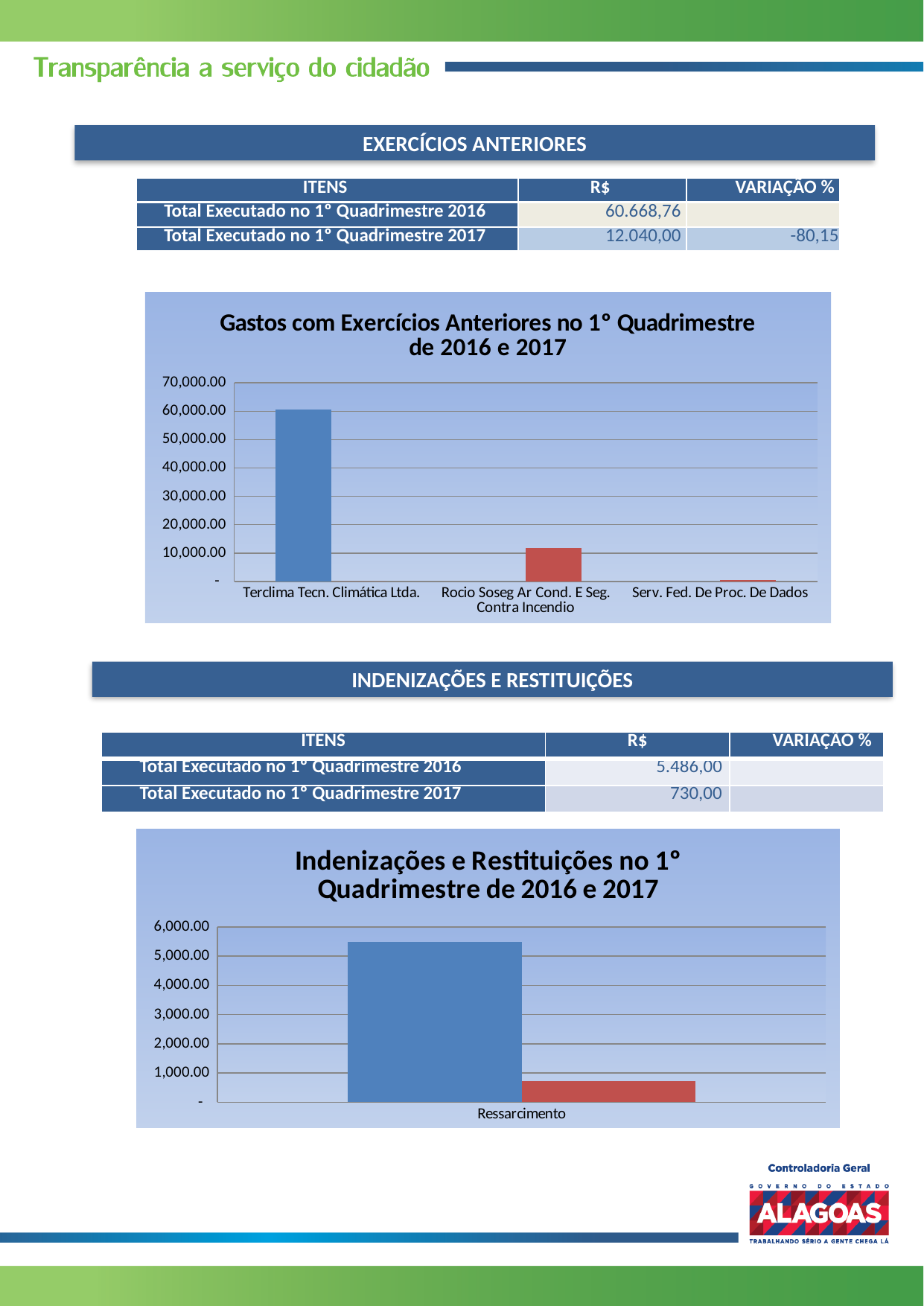

EXERCÍCIOS ANTERIORES
| ITENS | R$ | VARIAÇÃO % |
| --- | --- | --- |
| Total Executado no 1º Quadrimestre 2016 | 60.668,76 |  |
| Total Executado no 1º Quadrimestre 2017 | 12.040,00 | -80,15 |

### Chart: Gastos com Exercícios Anteriores no 1º Quadrimestre de 2016 e 2017

| Category | 2016 | 2017 |
|---|---|---|
| Terclima Tecn. Climática Ltda. | 60668.759999999995 | 0.0 |
| Rocio Soseg Ar Cond. E Seg. Contra Incendio | 0.0 | 11650.0 |
| Serv. Fed. De Proc. De Dados | 0.0 | 390.0 |
INDENIZAÇÕES E RESTITUIÇÕES
| ITENS | R$ | VARIAÇÃO % |
| --- | --- | --- |
| Total Executado no 1º Quadrimestre 2016 | 5.486,00 |  |
| Total Executado no 1º Quadrimestre 2017 | 730,00 |  |

### Chart: Indenizações e Restituições no 1º Quadrimestre de 2016 e 2017

| Category | 2016 | 2017 |
|---|---|---|
| Ressarcimento | 5486.0 | 730.0 |